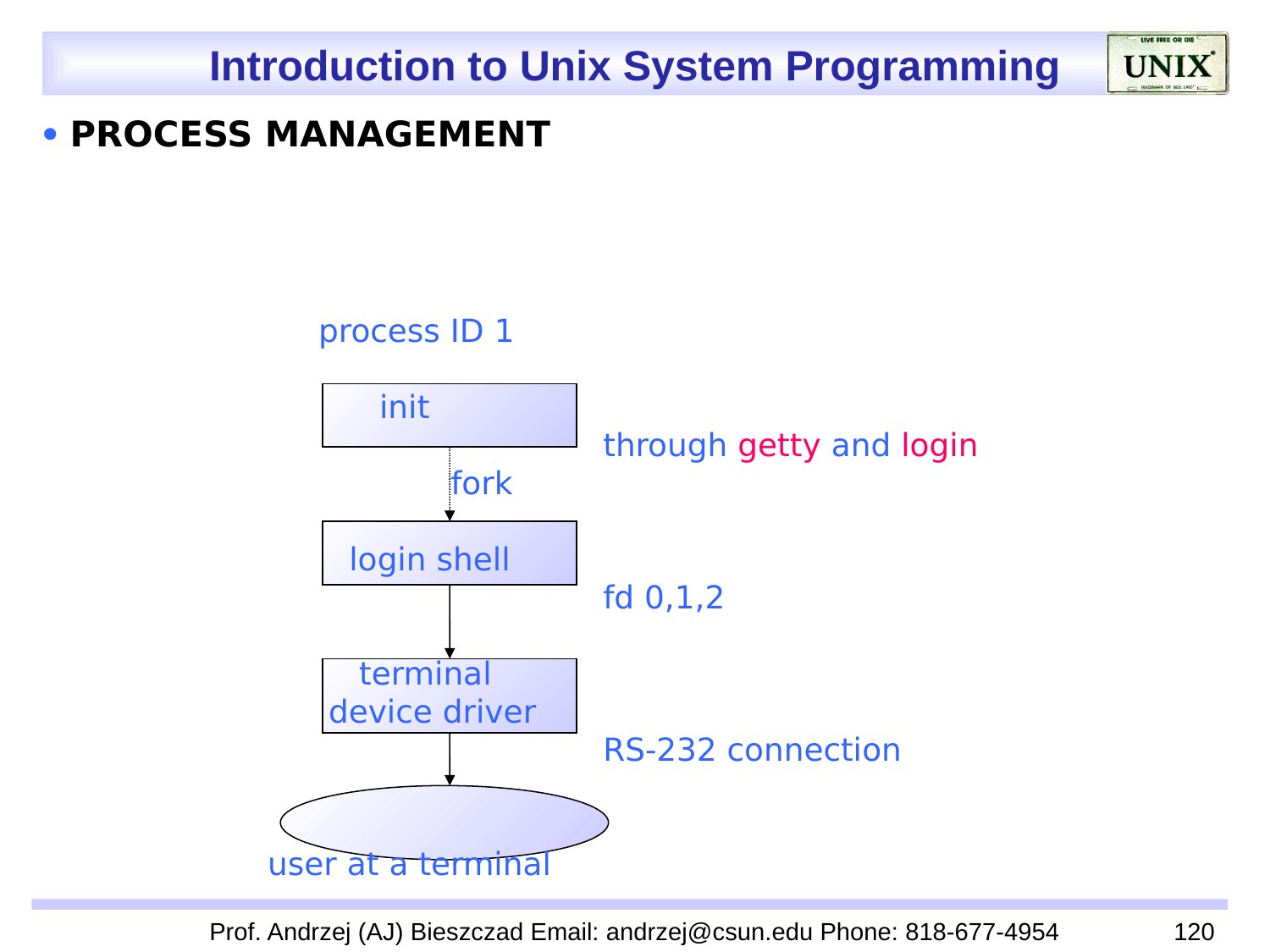

• PROCESS MANAGEMENT

                           process ID 1

                                 init
                                                       through getty and login
                                        fork

                              login shell
                                                       fd 0,1,2

                               terminal
                            device driver
                                                       RS-232 connection

                      user at a terminal

Prof. Andrzej (AJ) Bieszczad Email: andrzej@csun.edu Phone: 818-677-4954
120